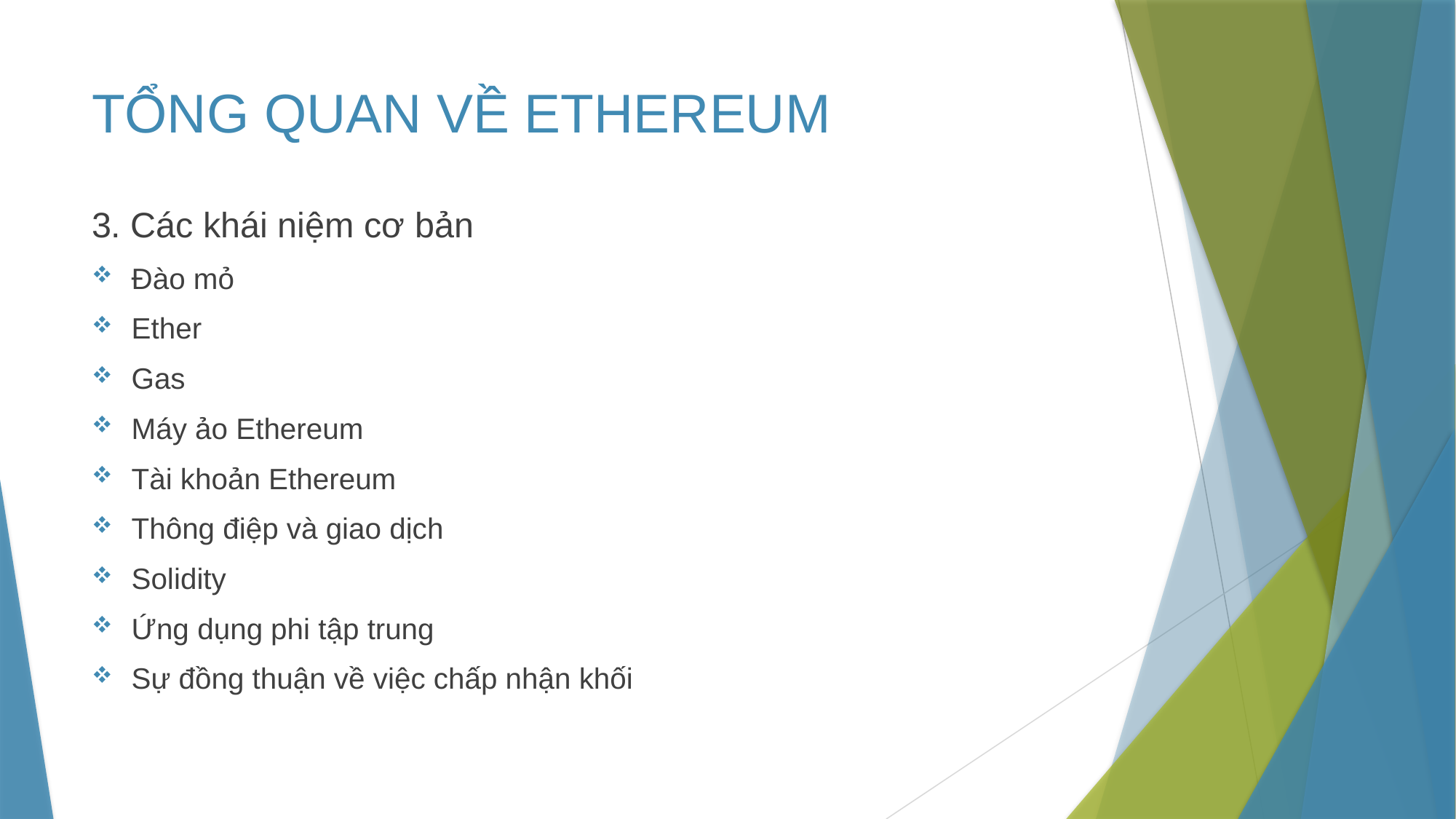

# TỔNG QUAN VỀ ETHEREUM
3. Các khái niệm cơ bản
Đào mỏ
Ether
Gas
Máy ảo Ethereum
Tài khoản Ethereum
Thông điệp và giao dịch
Solidity
Ứng dụng phi tập trung
Sự đồng thuận về việc chấp nhận khối